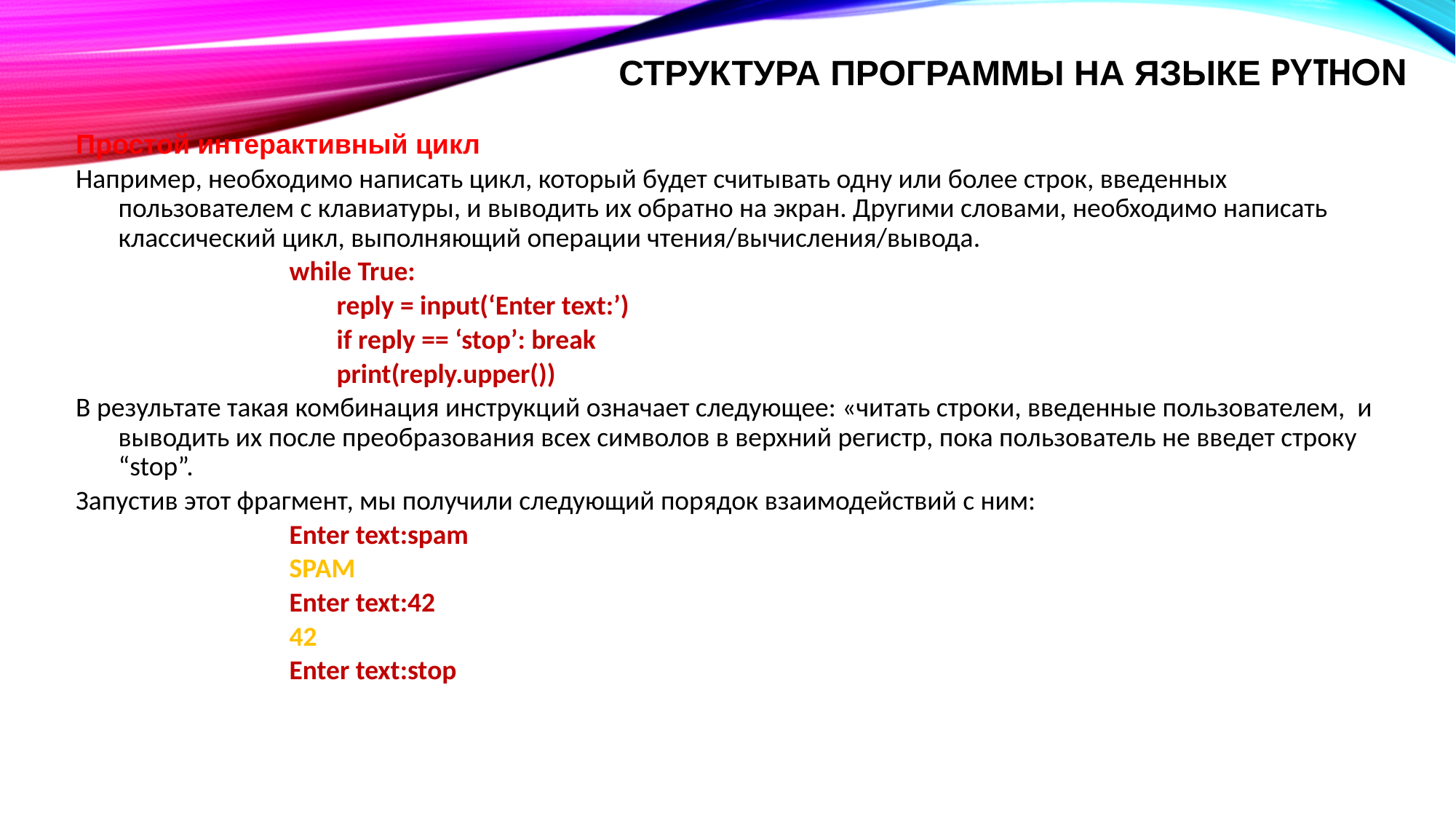

# Структура программы на языке Python
Простой интерактивный цикл
Например, необходимо написать цикл, который будет считывать одну или более строк, введенных пользователем с клавиатуры, и выводить их обратно на экран. Другими словами, необходимо написать классический цикл, выполняющий операции чтения/вычисления/вывода.
while True:
    	reply = input(‘Enter text:’)
    	if reply == ‘stop’: break
    	print(reply.upper())
В результате такая комбинация инструкций означает следующее: «читать строки, введенные пользователем,  и выводить их после преобразования всех символов в верхний регистр, пока пользователь не введет строку “stop”.
Запустив этот фрагмент, мы получили следующий порядок взаимодействий с ним:
Enter text:spam
SPAM
Enter text:42
42
Enter text:stop